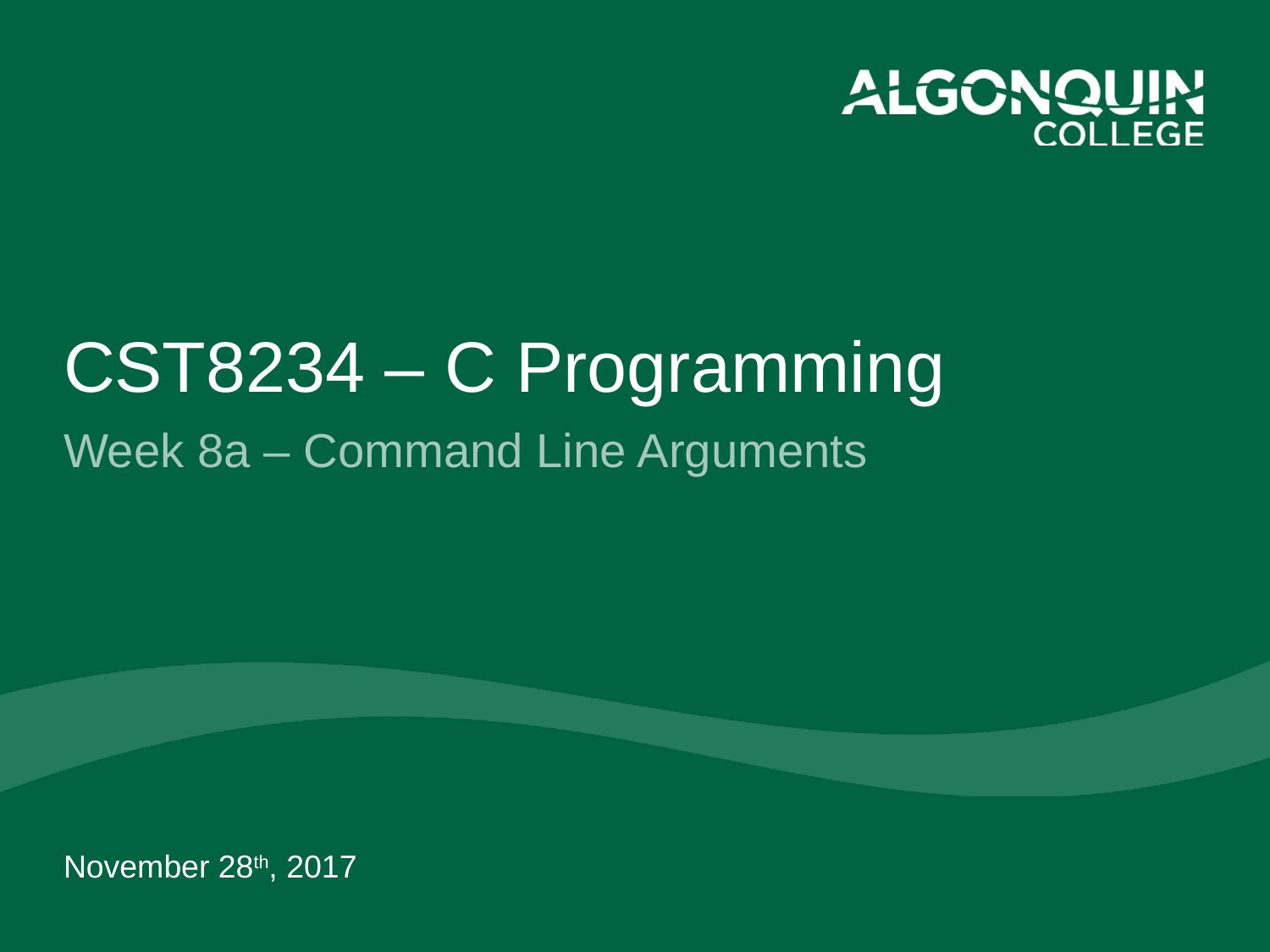

# CST8234 – C Programming
Week 8a – Command Line Arguments
November 28th, 2017